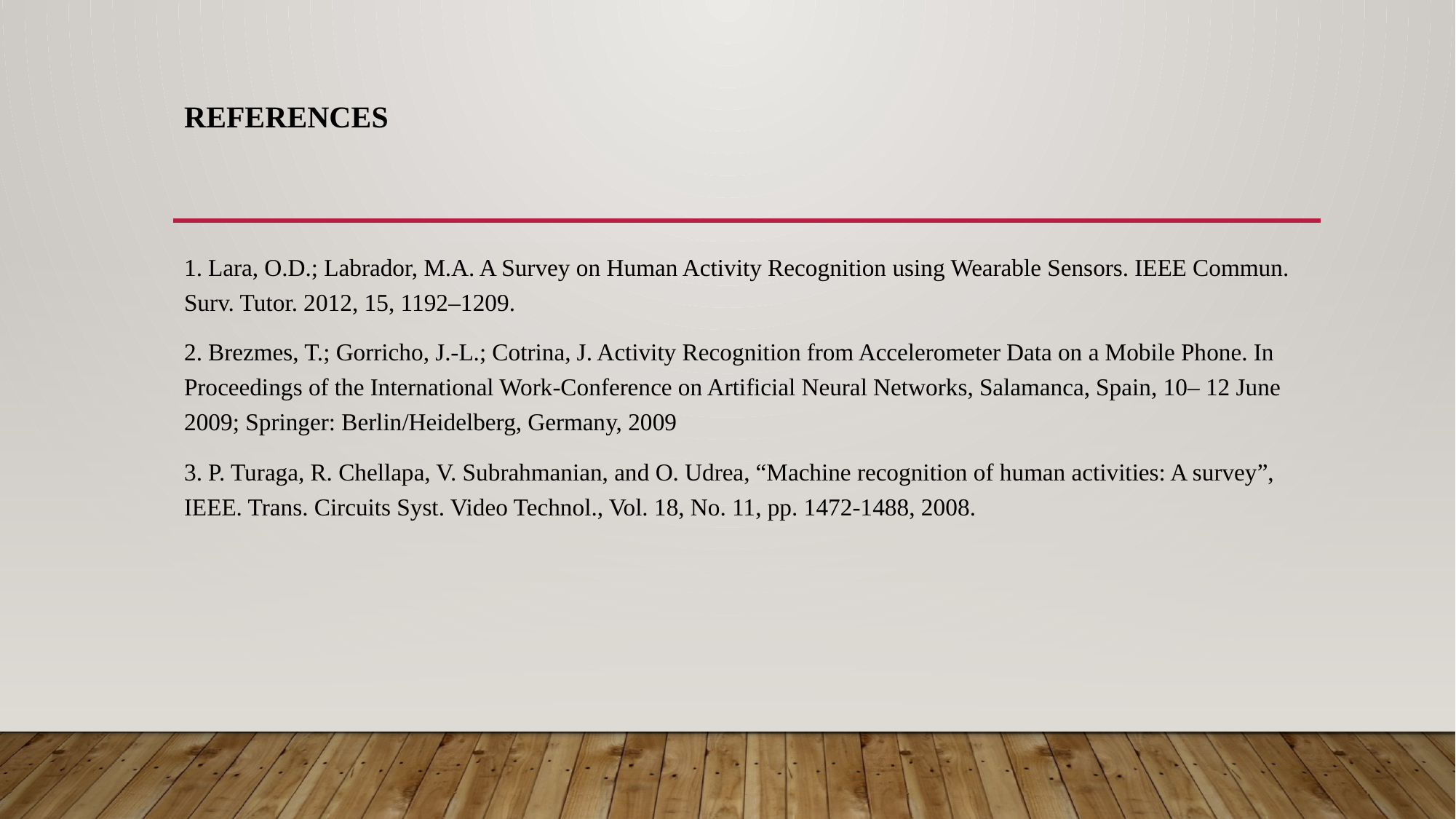

# References
1. Lara, O.D.; Labrador, M.A. A Survey on Human Activity Recognition using Wearable Sensors. IEEE Commun. Surv. Tutor. 2012, 15, 1192–1209.
2. Brezmes, T.; Gorricho, J.-L.; Cotrina, J. Activity Recognition from Accelerometer Data on a Mobile Phone. In Proceedings of the International Work-Conference on Artificial Neural Networks, Salamanca, Spain, 10– 12 June 2009; Springer: Berlin/Heidelberg, Germany, 2009
3. P. Turaga, R. Chellapa, V. Subrahmanian, and O. Udrea, “Machine recognition of human activities: A survey”, IEEE. Trans. Circuits Syst. Video Technol., Vol. 18, No. 11, pp. 1472-1488, 2008.